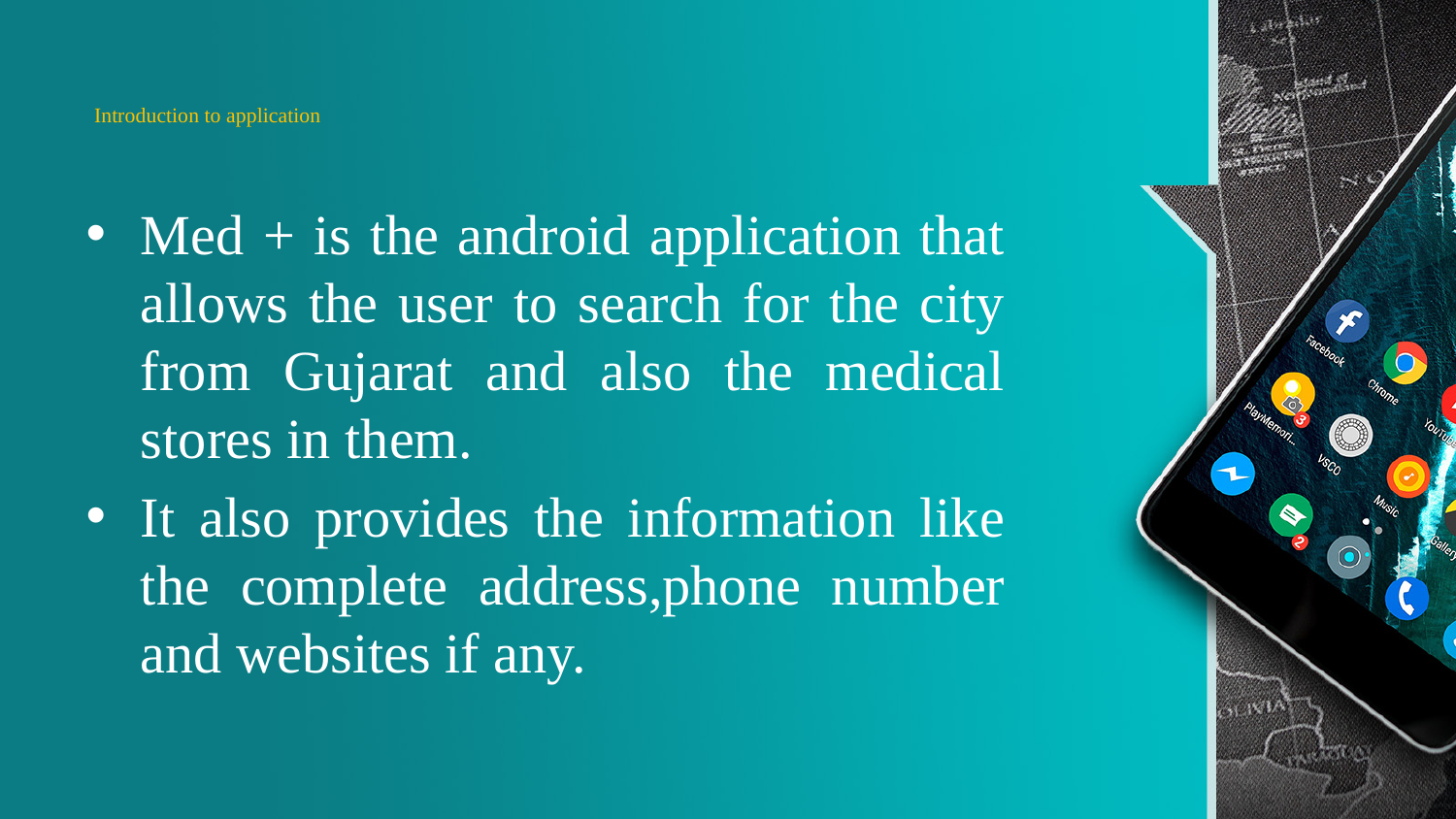

# Introduction to application
Med + is the android application that allows the user to search for the city from Gujarat and also the medical stores in them.
It also provides the information like the complete address,phone number and websites if any.